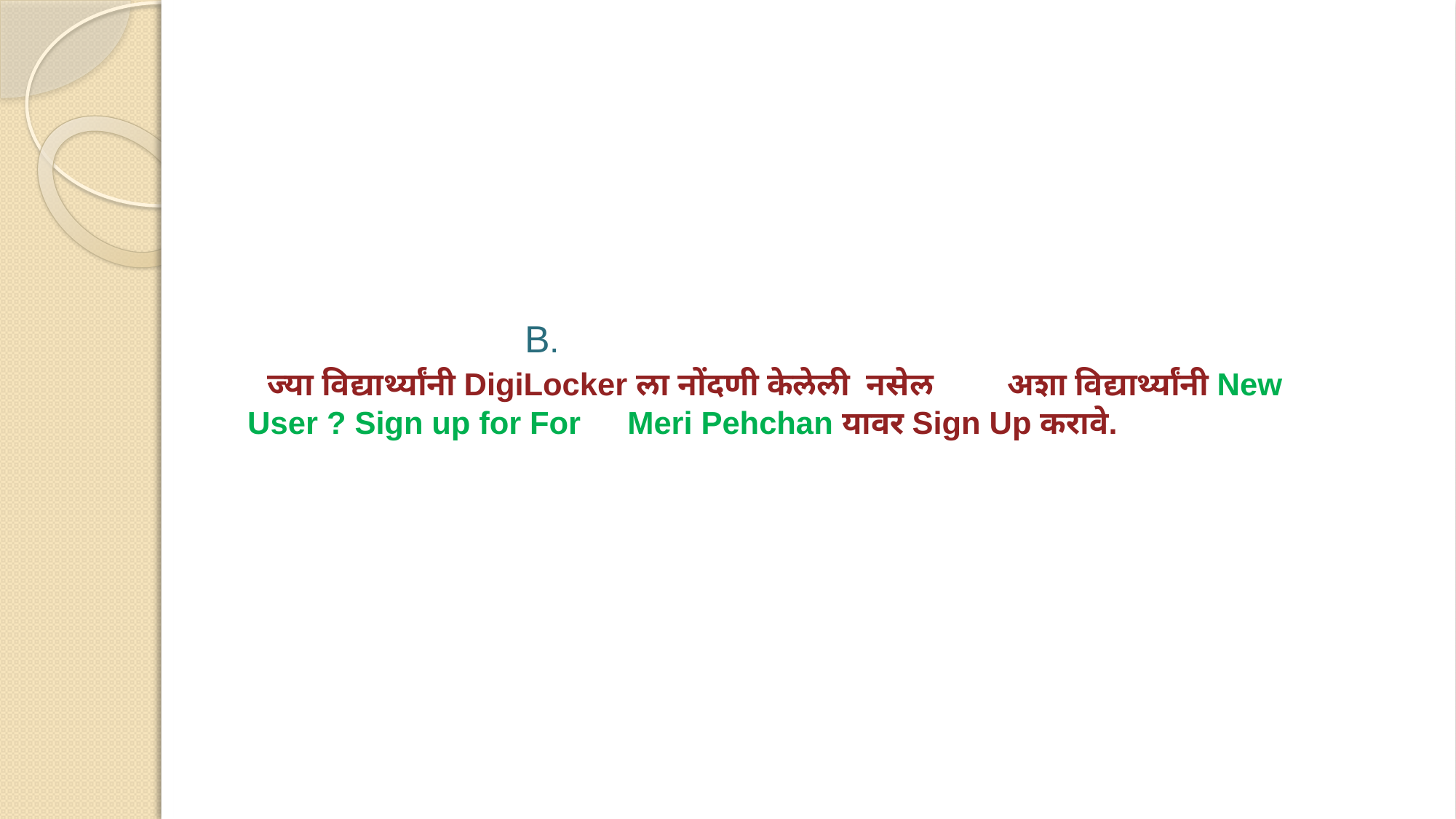

# B. ज्या विद्यार्थ्यांनी DigiLocker ला नोंदणी केलेली  नसेल     	अशा विद्यार्थ्यांनी New User ? Sign up for For  	Meri Pehchan यावर Sign Up करावे.